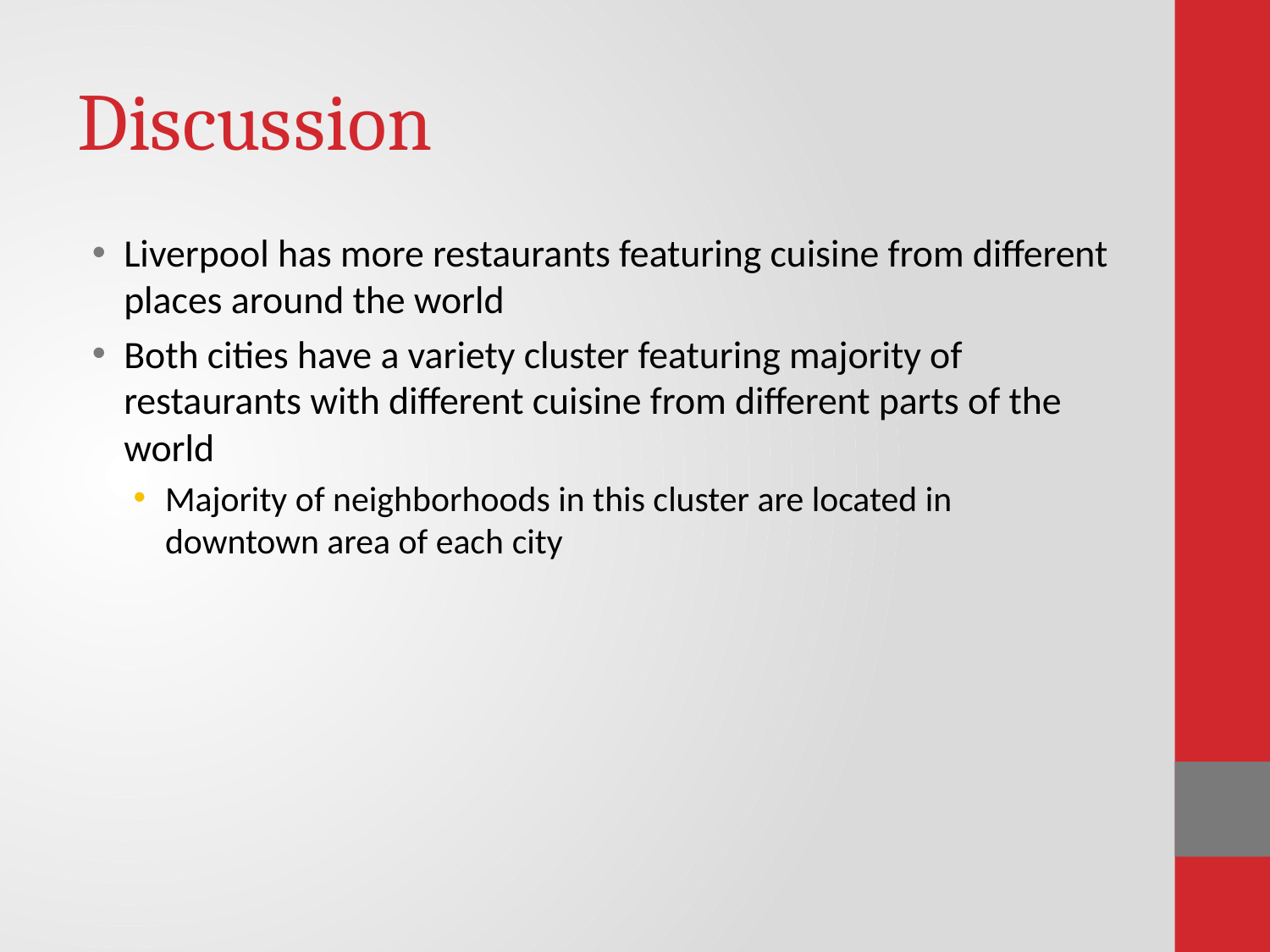

# Discussion
Liverpool has more restaurants featuring cuisine from different places around the world
Both cities have a variety cluster featuring majority of restaurants with different cuisine from different parts of the world
Majority of neighborhoods in this cluster are located in downtown area of each city